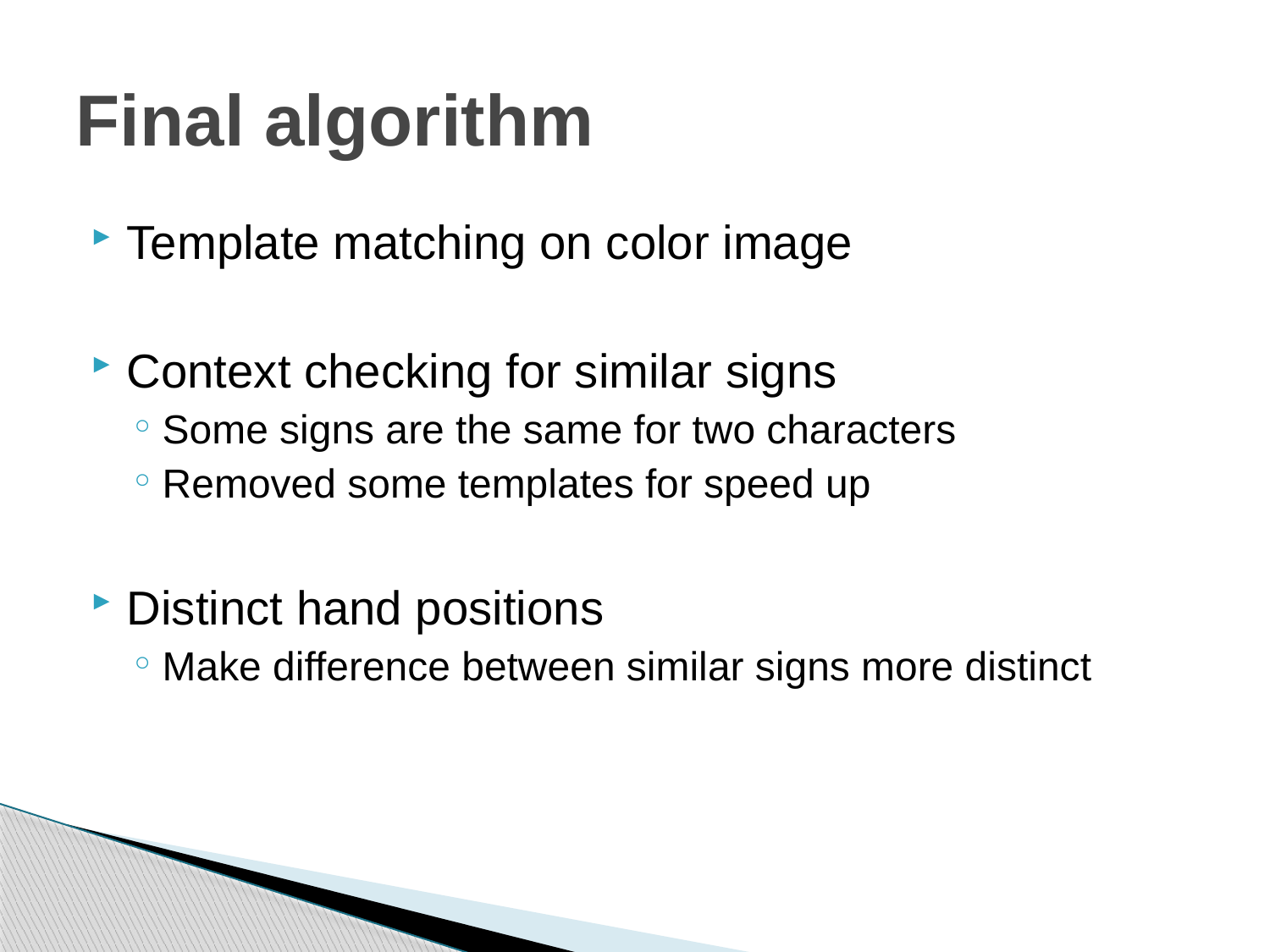

# Final algorithm
Template matching on color image

Context checking for similar signs
Some signs are the same for two characters
Removed some templates for speed up

Distinct hand positions
Make difference between similar signs more distinct